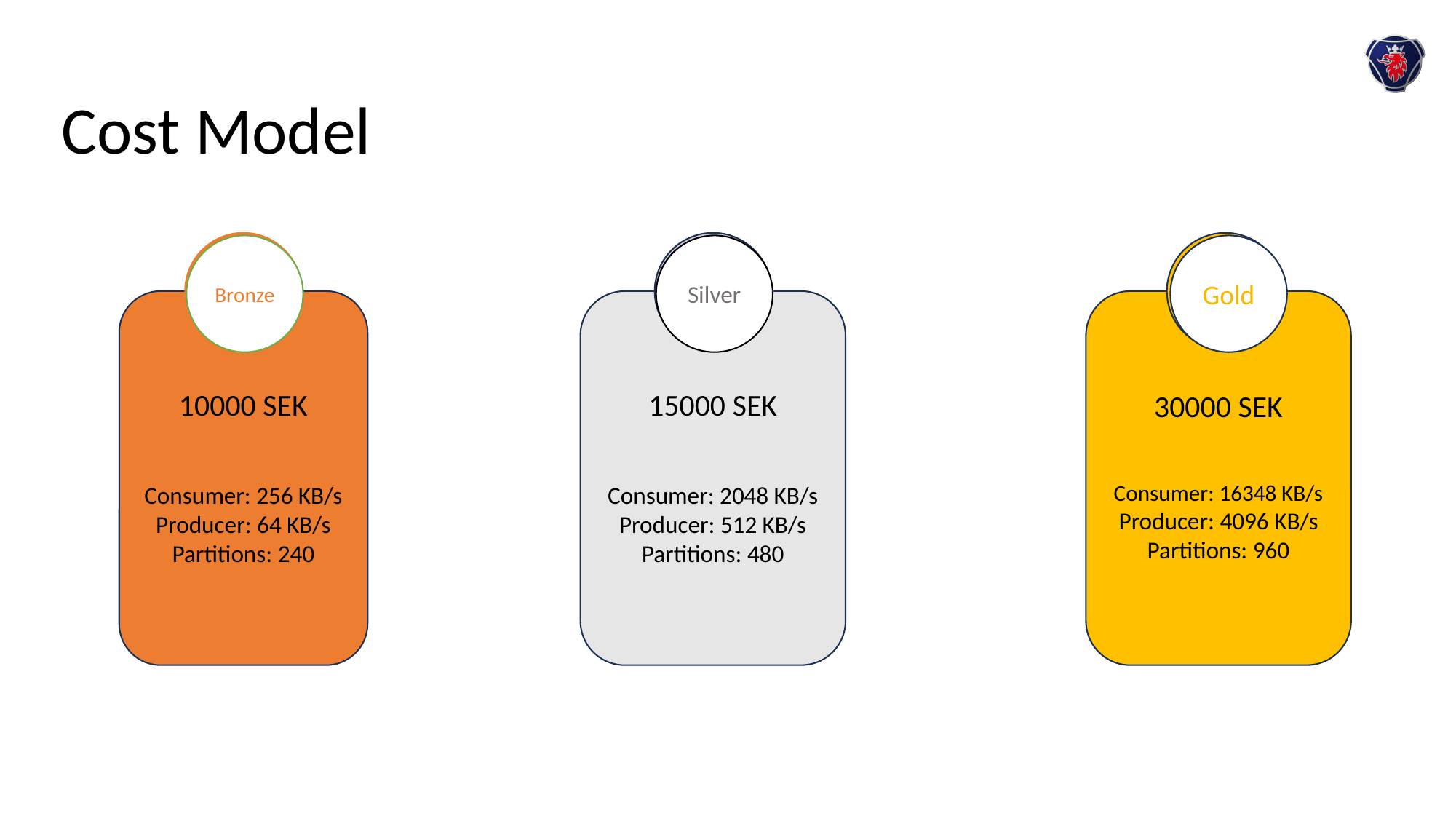

# Cost Model

Bronze
Silver
Gold

10000 SEK

Consumer: 256 KB/s
Producer: 64 KB/s
Partitions: 240

15000 SEK

Consumer: 2048 KB/s
Producer: 512 KB/s
Partitions: 480

30000 SEK

Consumer: 16348 KB/s
Producer: 4096 KB/s
Partitions: 960